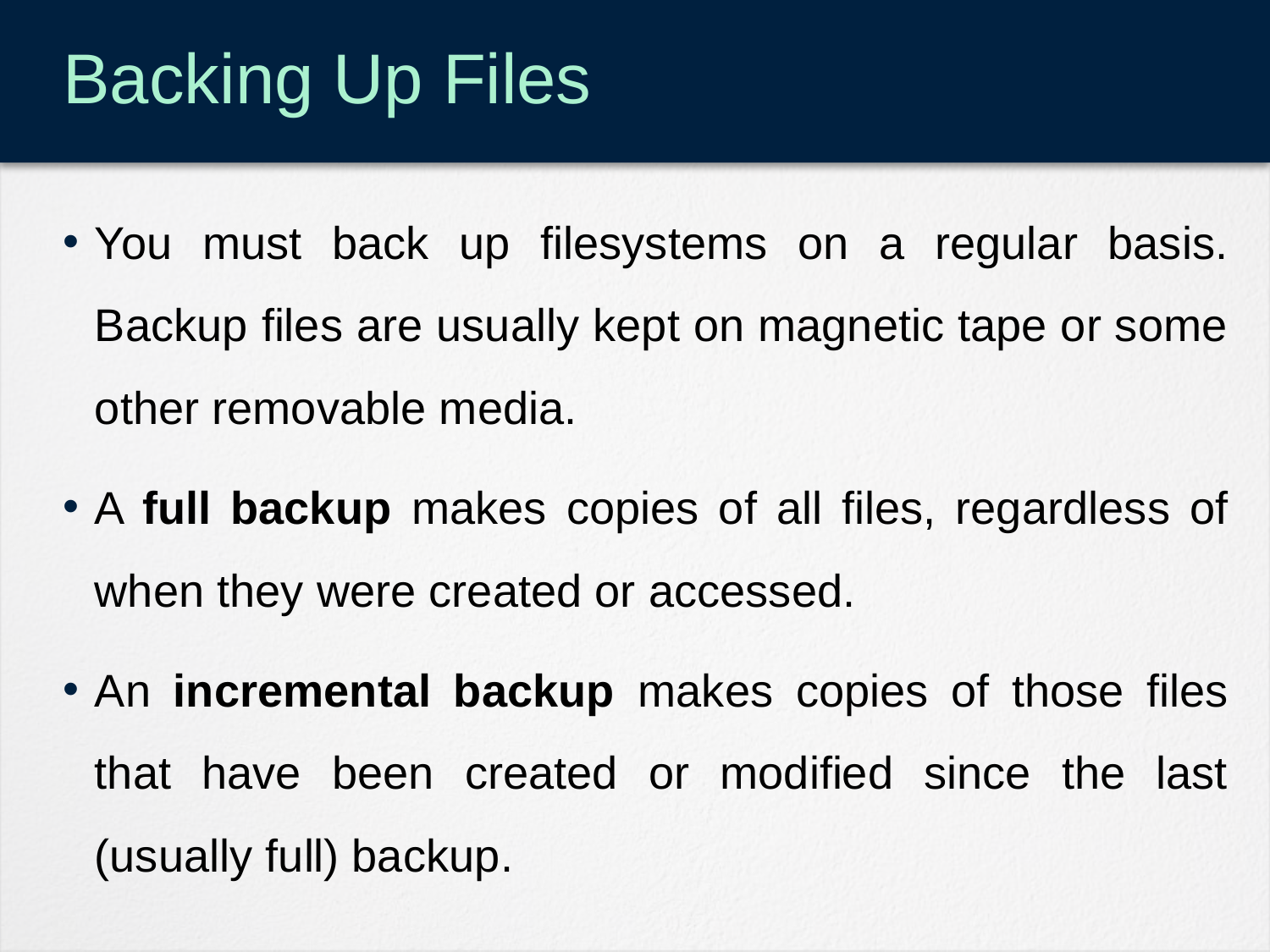

# Backing Up Files
You must back up filesystems on a regular basis. Backup files are usually kept on magnetic tape or some other removable media.
A full backup makes copies of all files, regardless of when they were created or accessed.
An incremental backup makes copies of those files that have been created or modified since the last (usually full) backup.